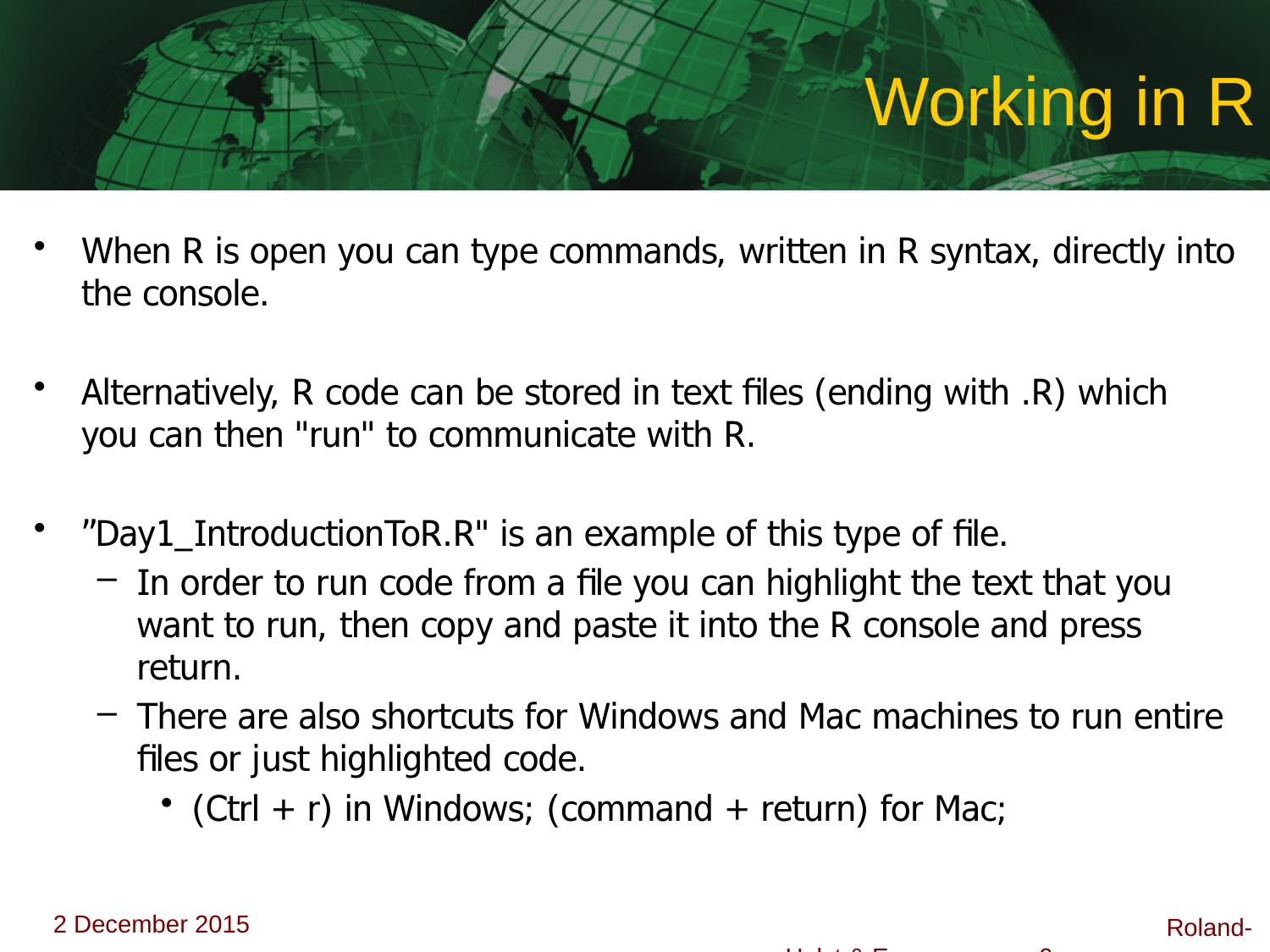

# Working in R
When R is open you can type commands, written in R syntax, directly into the console.

Alternatively, R code can be stored in text files (ending with .R) which you can then "run" to communicate with R.

”Day1_IntroductionToR.R" is an example of this type of file.
In order to run code from a file you can highlight the text that you want to run, then copy and paste it into the R console and press return.
There are also shortcuts for Windows and Mac machines to run entire files or just highlighted code.
(Ctrl + r) in Windows; (command + return) for Mac;